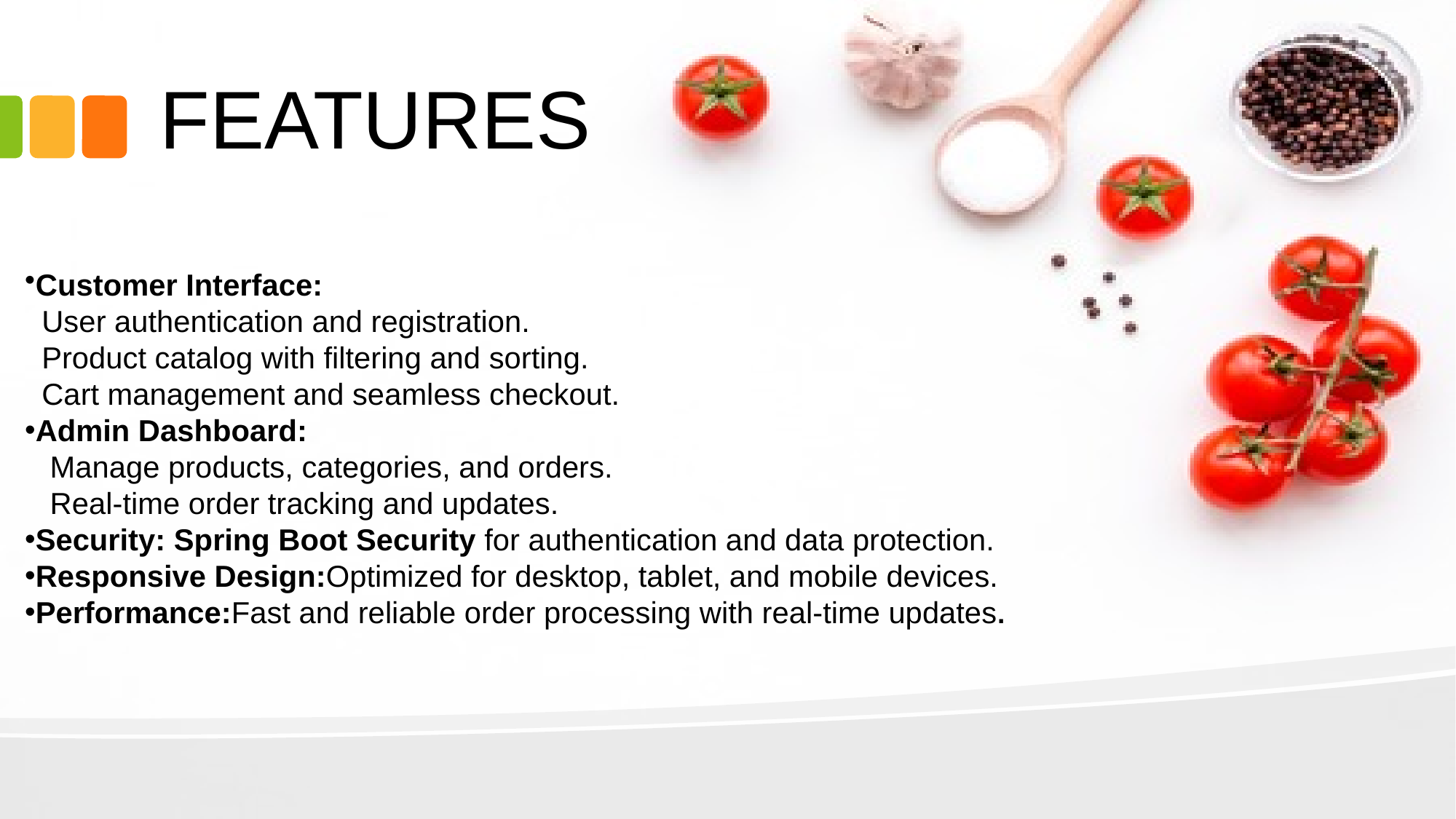

# FEATURES
Customer Interface:
  User authentication and registration.
  Product catalog with filtering and sorting.
  Cart management and seamless checkout.
Admin Dashboard:
   Manage products, categories, and orders.
   Real-time order tracking and updates.
Security: Spring Boot Security for authentication and data protection.
Responsive Design:Optimized for desktop, tablet, and mobile devices.
Performance:Fast and reliable order processing with real-time updates.